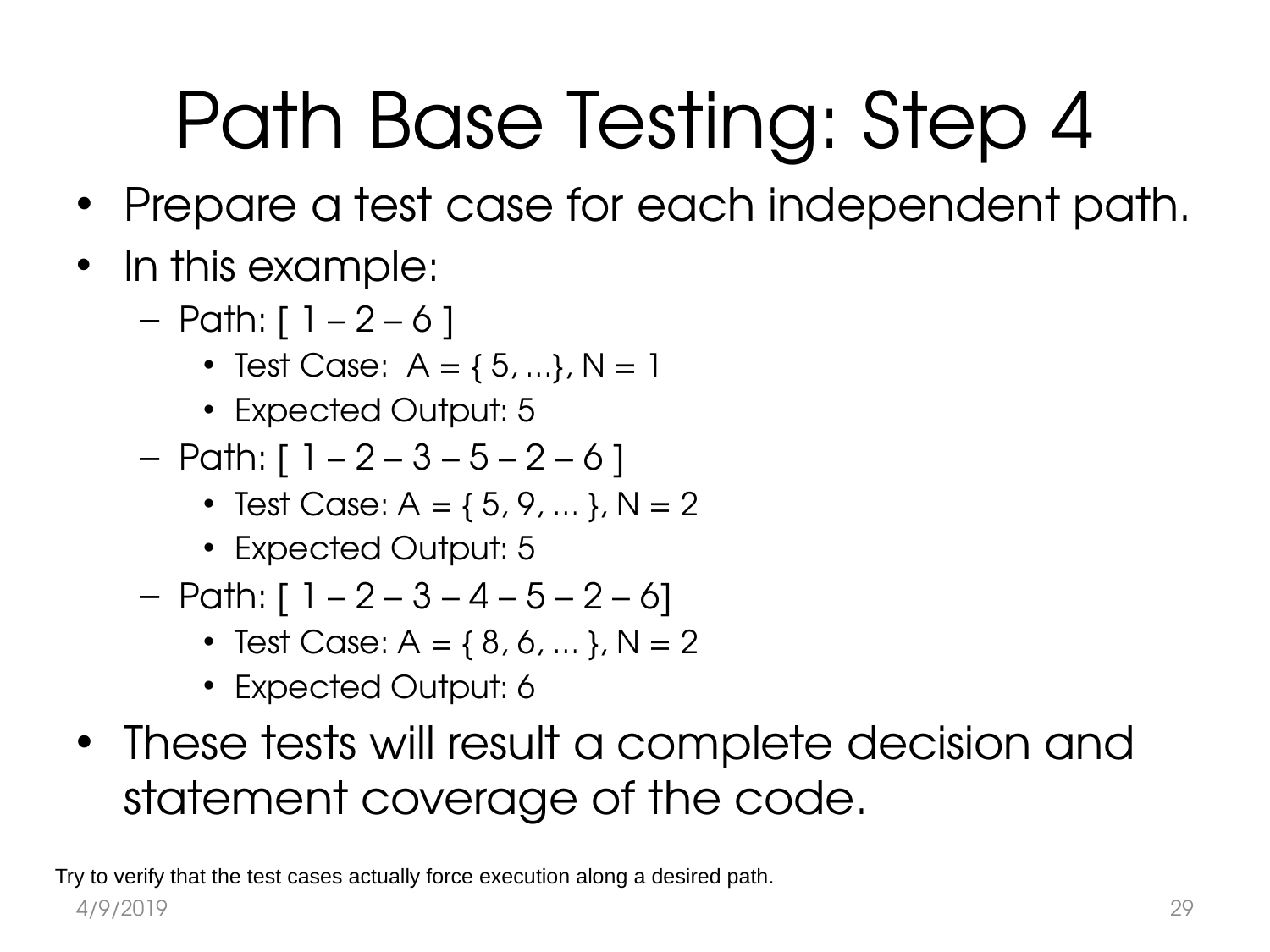

# Path Base Testing: Step 4
Prepare a test case for each independent path.
In this example:
Path: [ 1 – 2 – 6 ]
Test Case:  A = { 5, …}, N = 1
Expected Output: 5
Path: [ 1 – 2 – 3 – 5 – 2 – 6 ]
Test Case: A = { 5, 9, … }, N = 2
Expected Output: 5
Path: [ 1 – 2 – 3 – 4 – 5 – 2 – 6]
Test Case: A = { 8, 6, … }, N = 2
Expected Output: 6
These tests will result a complete decision and statement coverage of the code.
Try to verify that the test cases actually force execution along a desired path.
4/9/2019
29